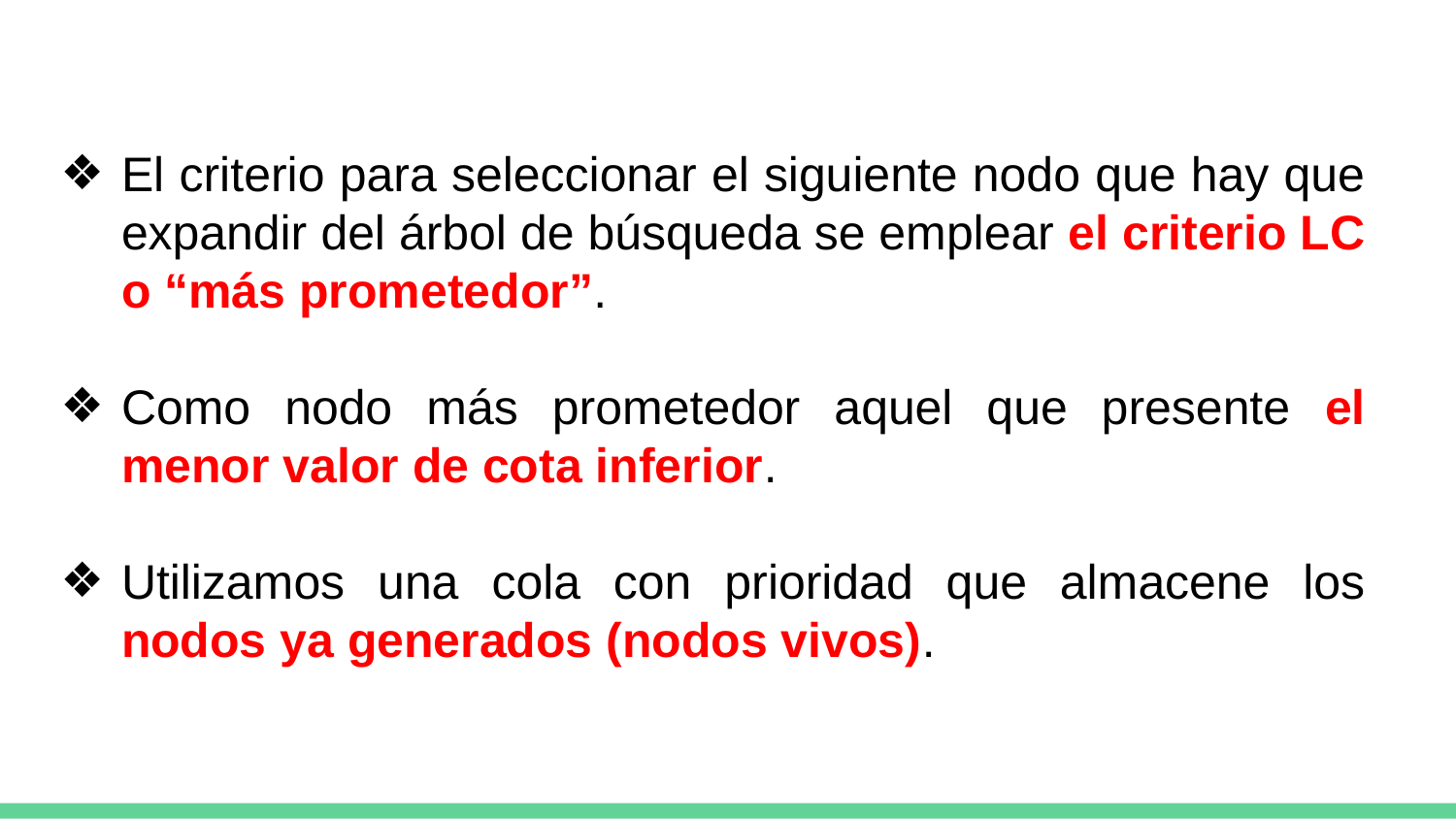

El criterio para seleccionar el siguiente nodo que hay que expandir del árbol de búsqueda se emplear el criterio LC o “más prometedor”.

Como nodo más prometedor aquel que presente el menor valor de cota inferior.

Utilizamos una cola con prioridad que almacene los nodos ya generados (nodos vivos).